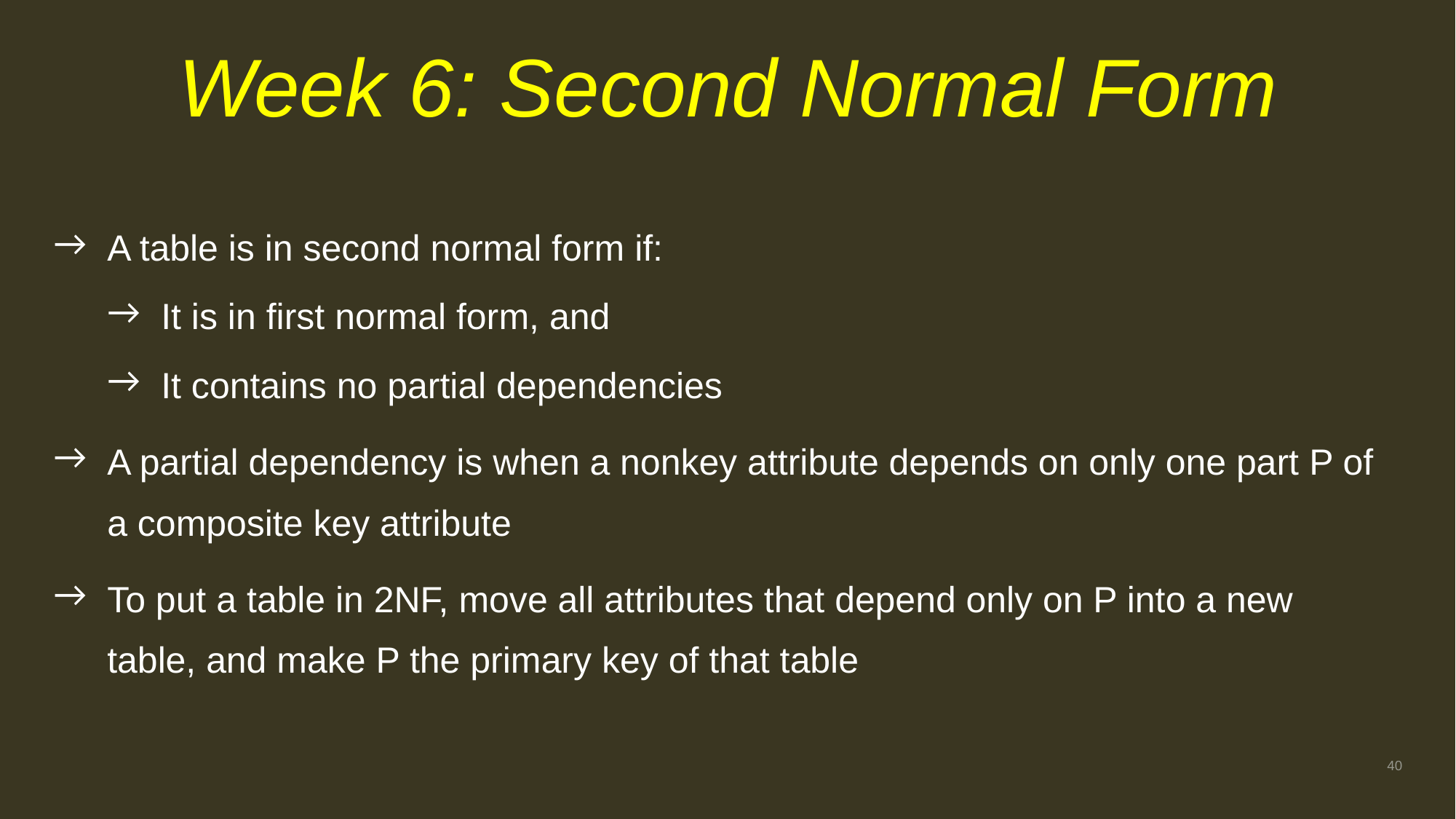

# Week 6: Second Normal Form
A table is in second normal form if:
It is in first normal form, and
It contains no partial dependencies
A partial dependency is when a nonkey attribute depends on only one part P of a composite key attribute
To put a table in 2NF, move all attributes that depend only on P into a new table, and make P the primary key of that table
40